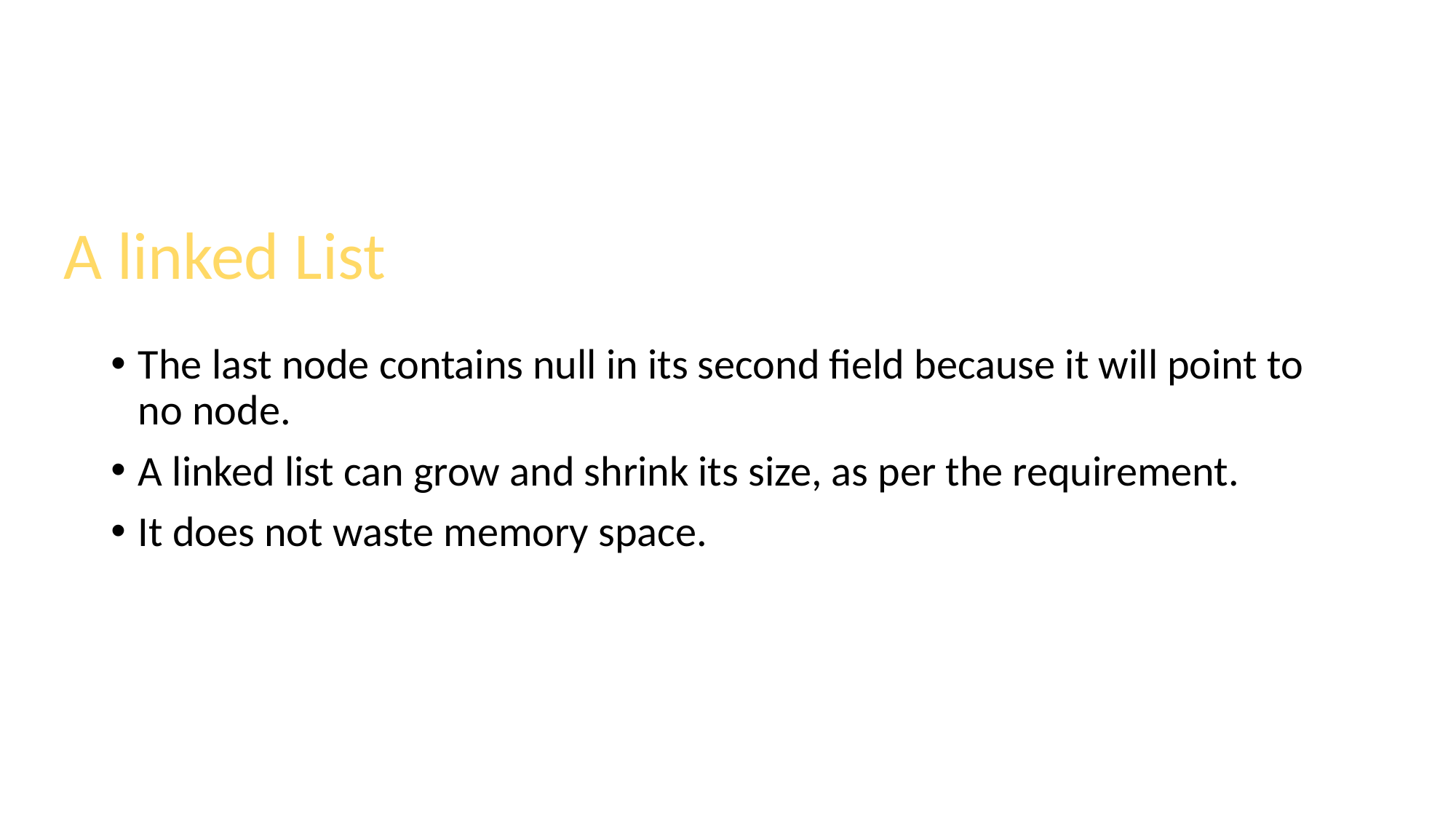

# A linked List
The last node contains null in its second field because it will point to no node.
A linked list can grow and shrink its size, as per the requirement.
It does not waste memory space.